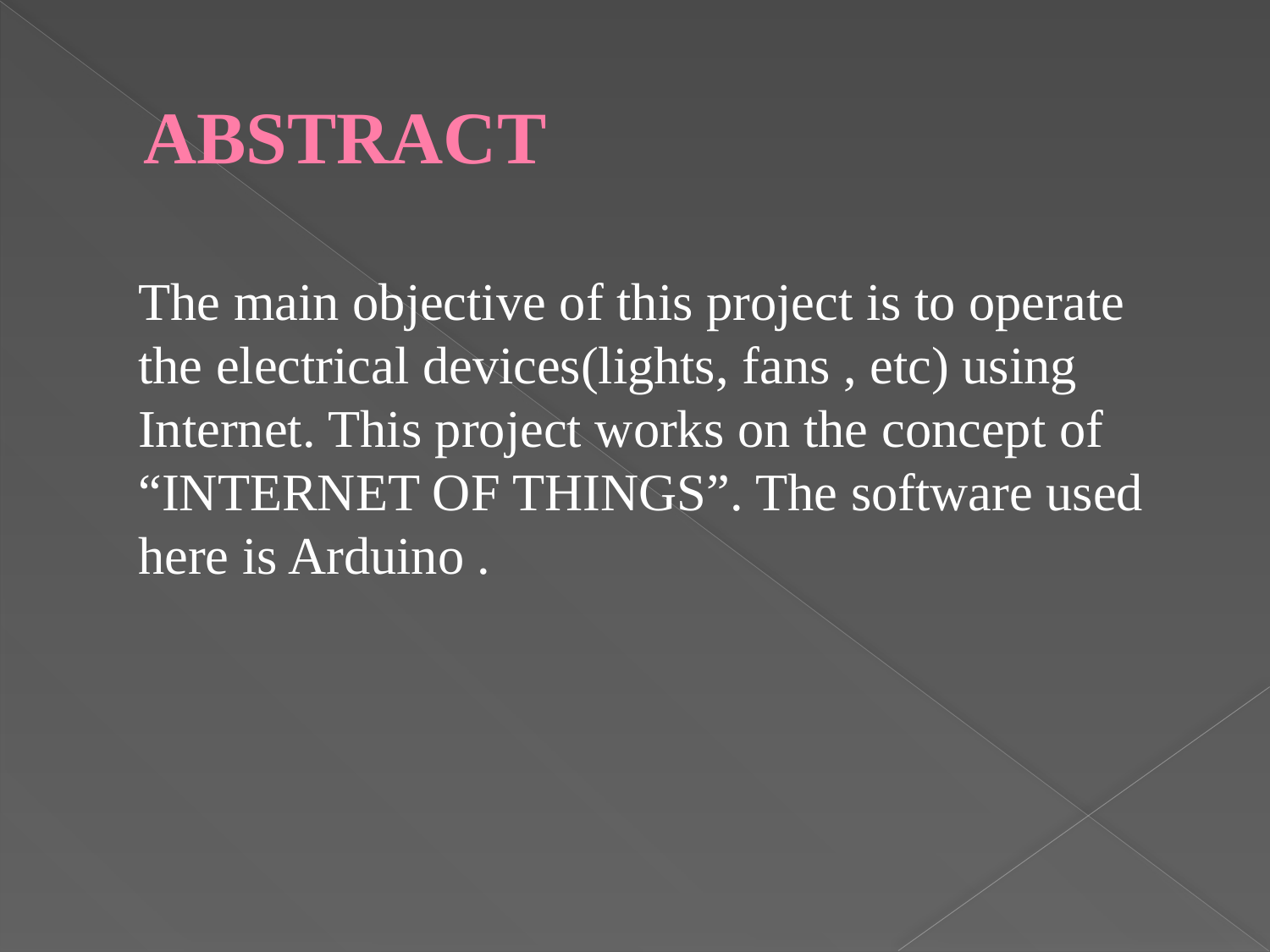

# ABSTRACT
    The main objective of this project is to operate the electrical devices(lights, fans , etc) using Internet. This project works on the concept of “INTERNET OF THINGS”. The software used here is Arduino .